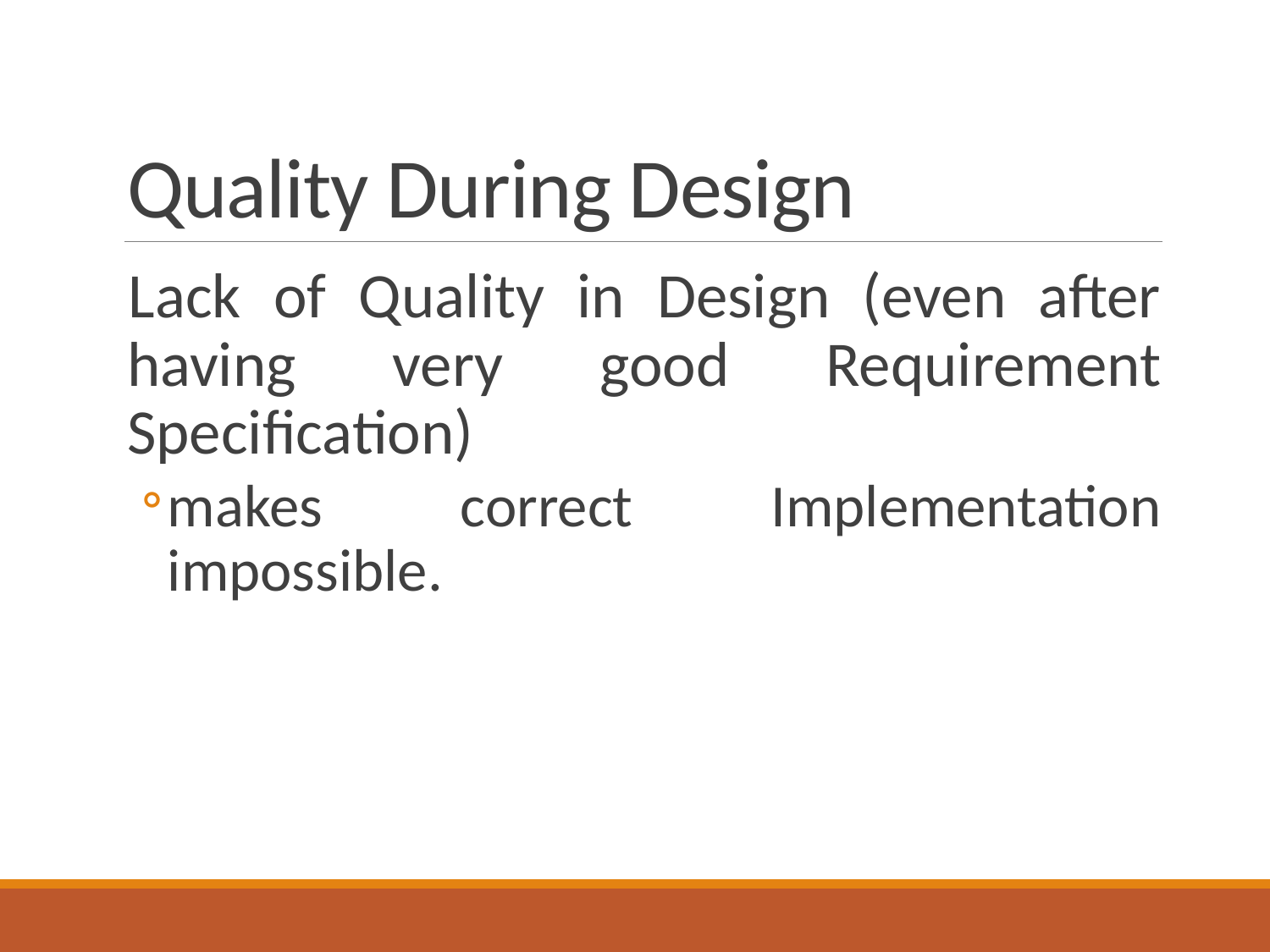

# Quality During Design
Lack of Quality in Design (even after having very good Requirement Specification)
makes correct Implementation impossible.